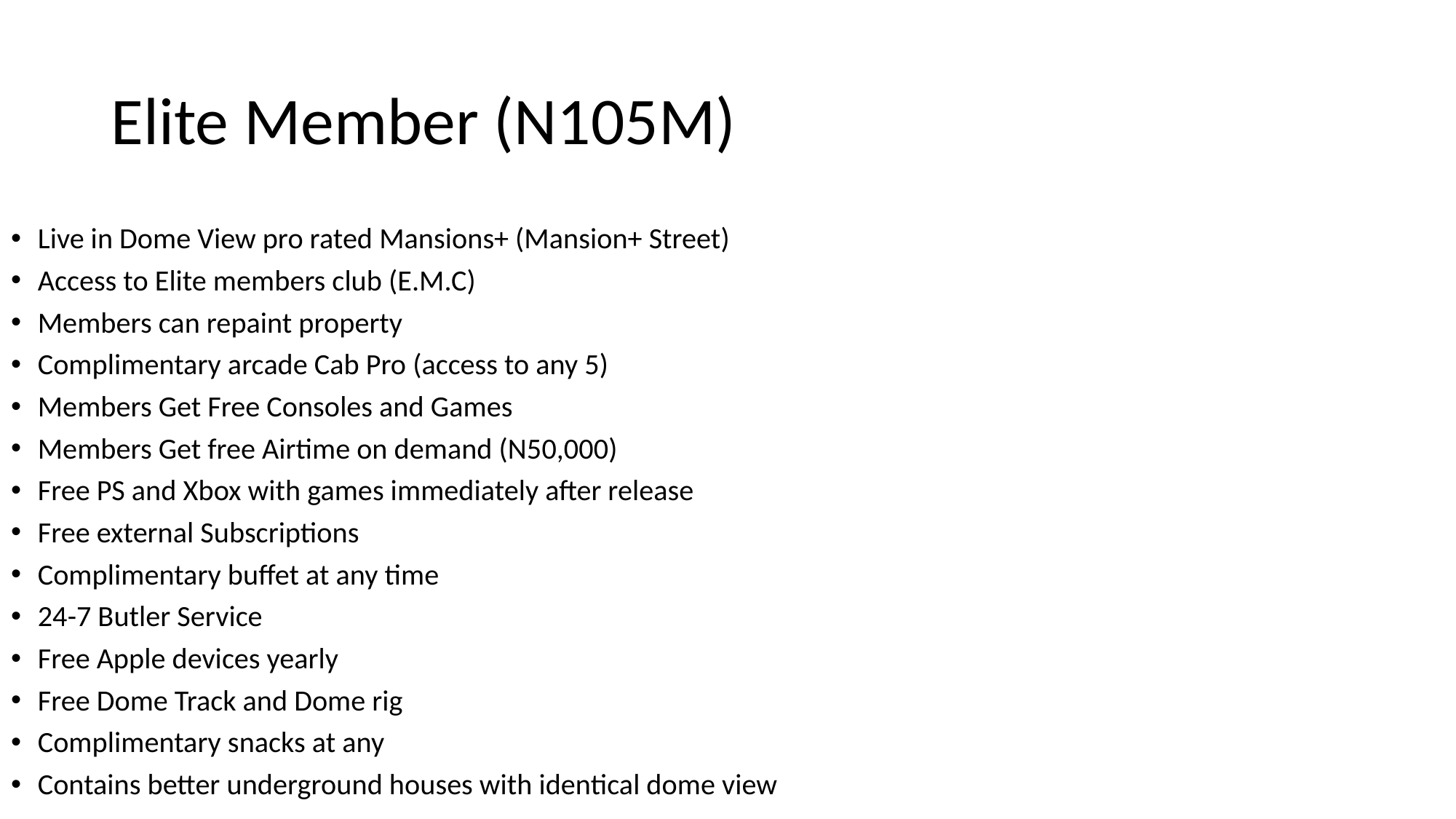

# Elite Member (N105M)
Live in Dome View pro rated Mansions+ (Mansion+ Street)
Access to Elite members club (E.M.C)
Members can repaint property
Complimentary arcade Cab Pro (access to any 5)
Members Get Free Consoles and Games
Members Get free Airtime on demand (N50,000)
Free PS and Xbox with games immediately after release
Free external Subscriptions
Complimentary buffet at any time
24-7 Butler Service
Free Apple devices yearly
Free Dome Track and Dome rig
Complimentary snacks at any
Contains better underground houses with identical dome view